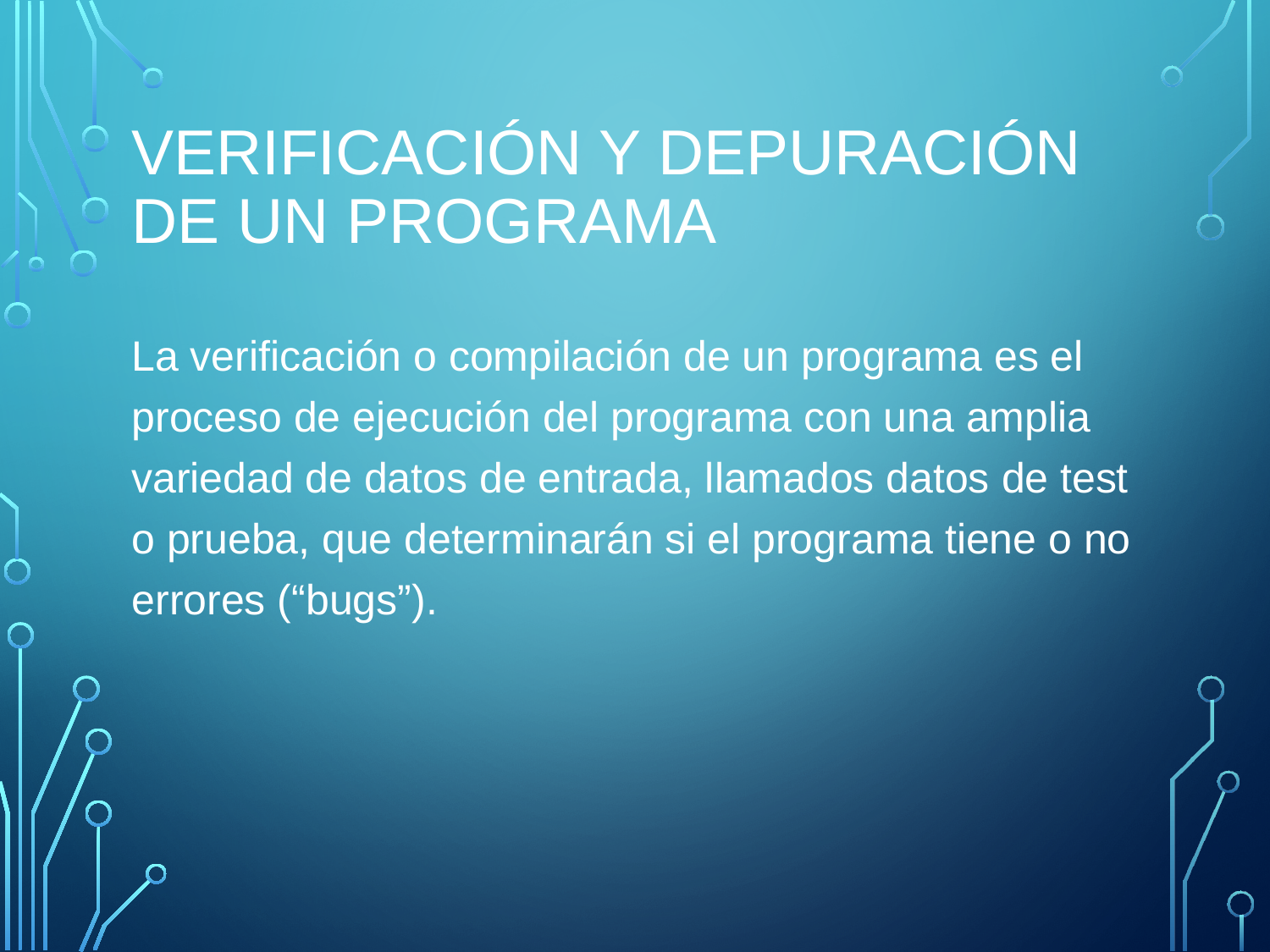

# Verificación y depuración de un programa
La verificación o compilación de un programa es el proceso de ejecución del programa con una amplia variedad de datos de entrada, llamados datos de test o prueba, que determinarán si el programa tiene o no errores (“bugs”).